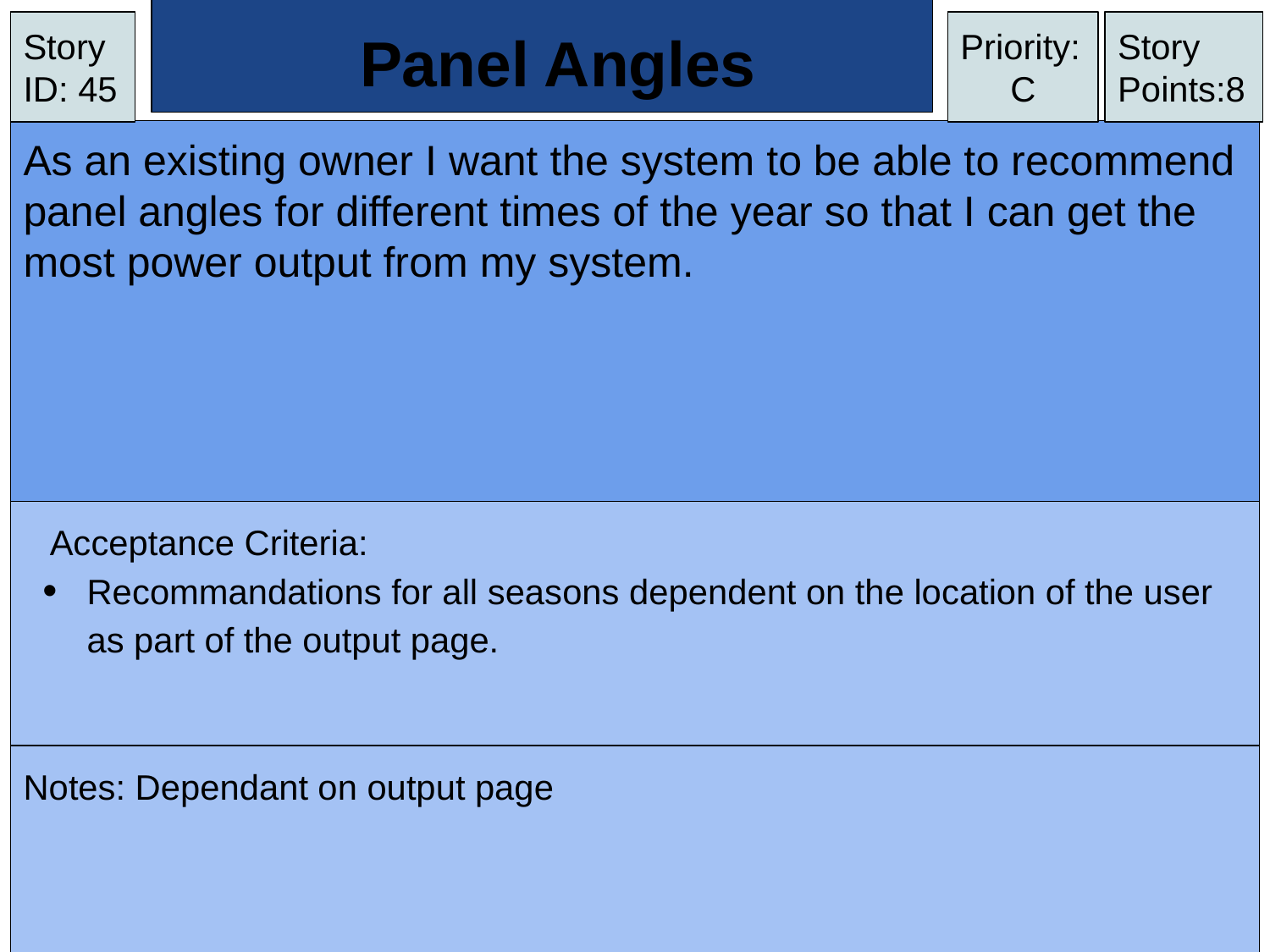

# Panel Angles
Story ID: 45
Priority:
C
Story Points:8

As an existing owner I want the system to be able to recommend panel angles for different times of the year so that I can get the most power output from my system.

Acceptance Criteria:
Recommandations for all seasons dependent on the location of the user as part of the output page.

Notes: Dependant on output page